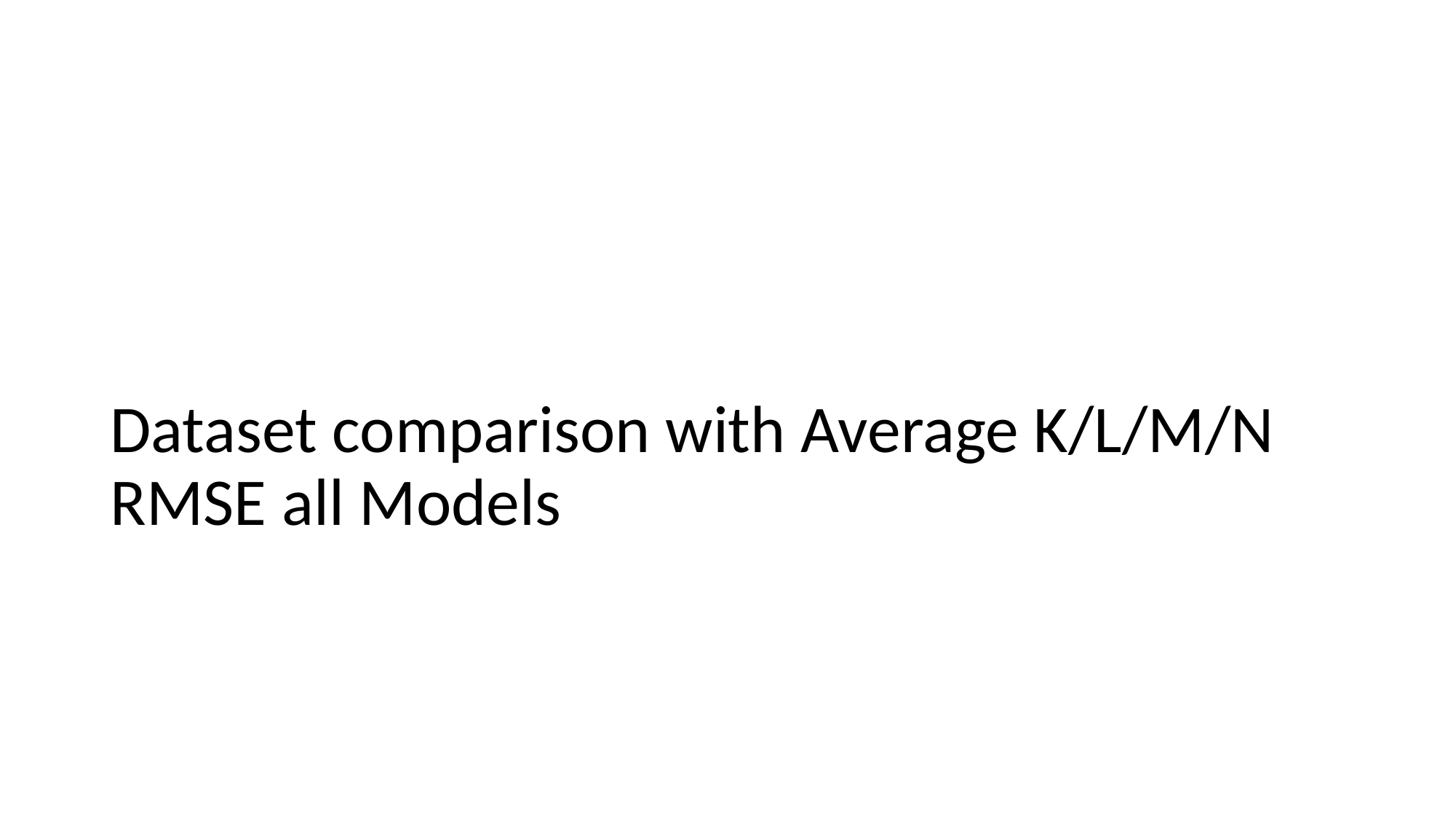

# Dataset comparison with Average K/L/M/N RMSE all Models